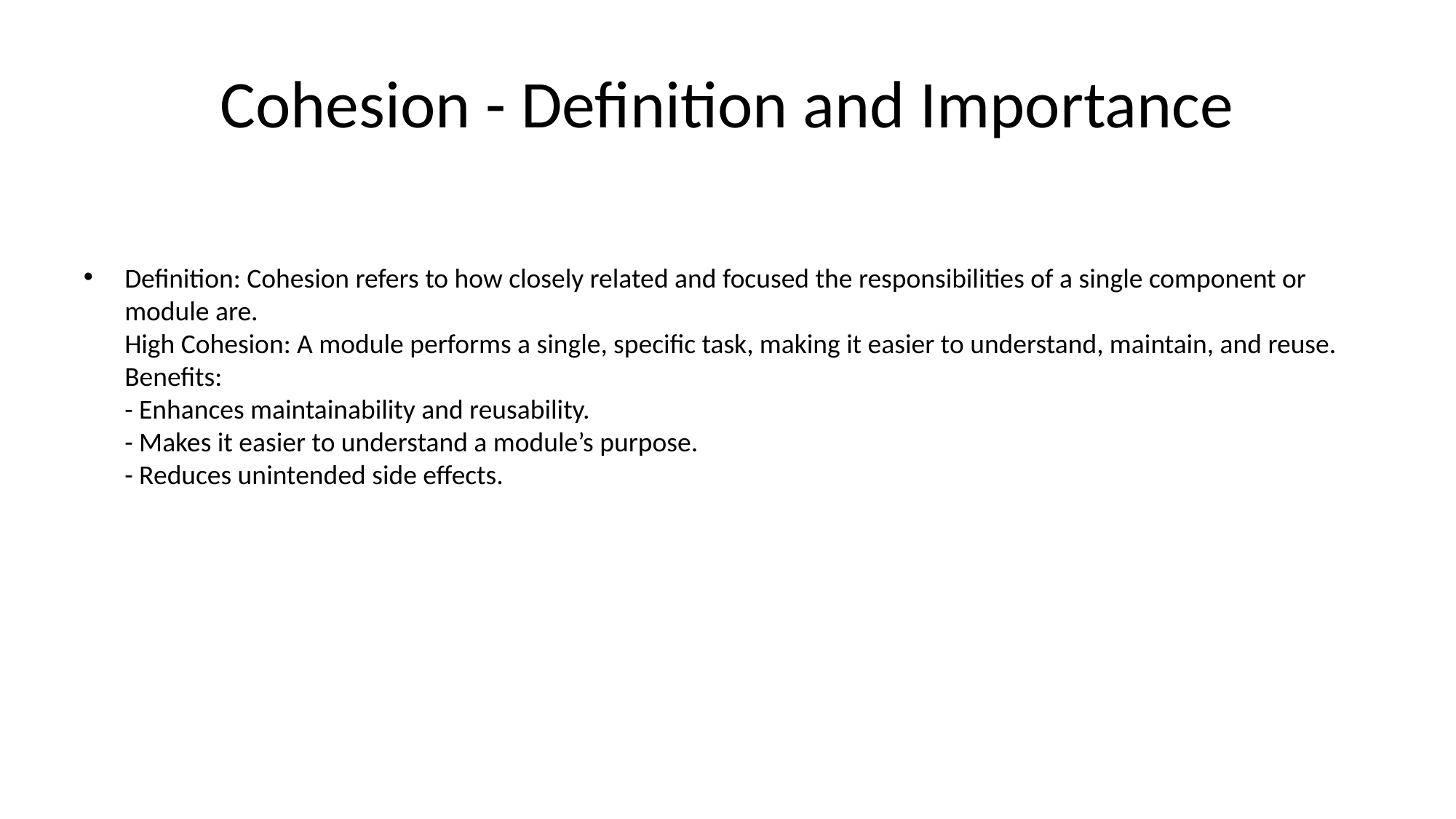

# Cohesion - Definition and Importance

Definition: Cohesion refers to how closely related and focused the responsibilities of a single component or module are.
High Cohesion: A module performs a single, specific task, making it easier to understand, maintain, and reuse.
Benefits:
- Enhances maintainability and reusability.
- Makes it easier to understand a module’s purpose.
- Reduces unintended side effects.